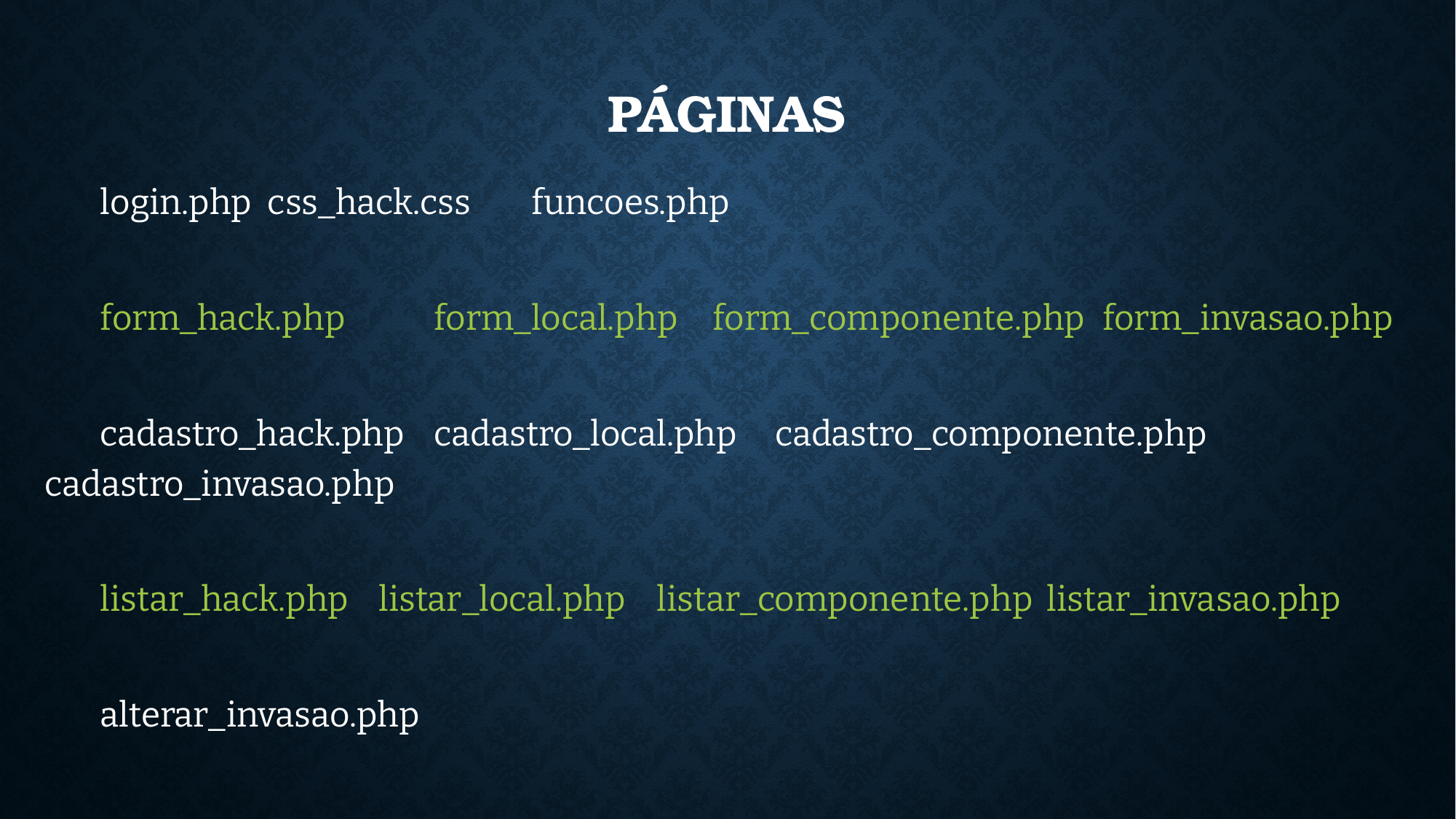

# páginas
	login.php	css_hack.css	      funcoes.php

	form_hack.php	 	form_local.php		form_componente.php	form_invasao.php

	cadastro_hack.php		cadastro_local.php	 cadastro_componente.php	cadastro_invasao.php

	listar_hack.php		listar_local.php		listar_componente.php	listar_invasao.php

	alterar_invasao.php